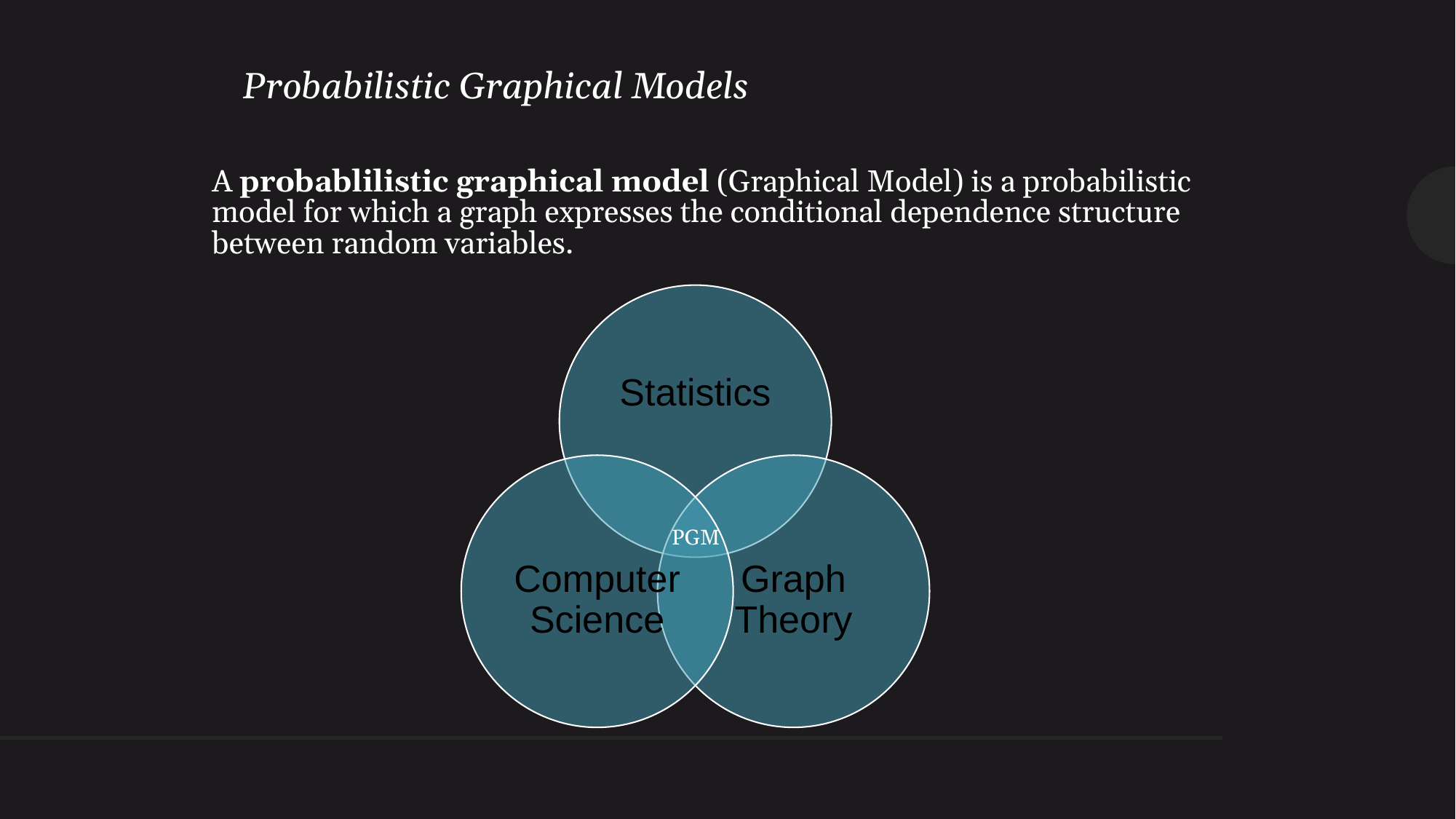

Probabilistic Graphical Models
# A probablilistic graphical model (Graphical Model) is a probabilistic model for which a graph expresses the conditional dependence structure between random variables.
Statistics
Graph Theory
Computer Science
PGM